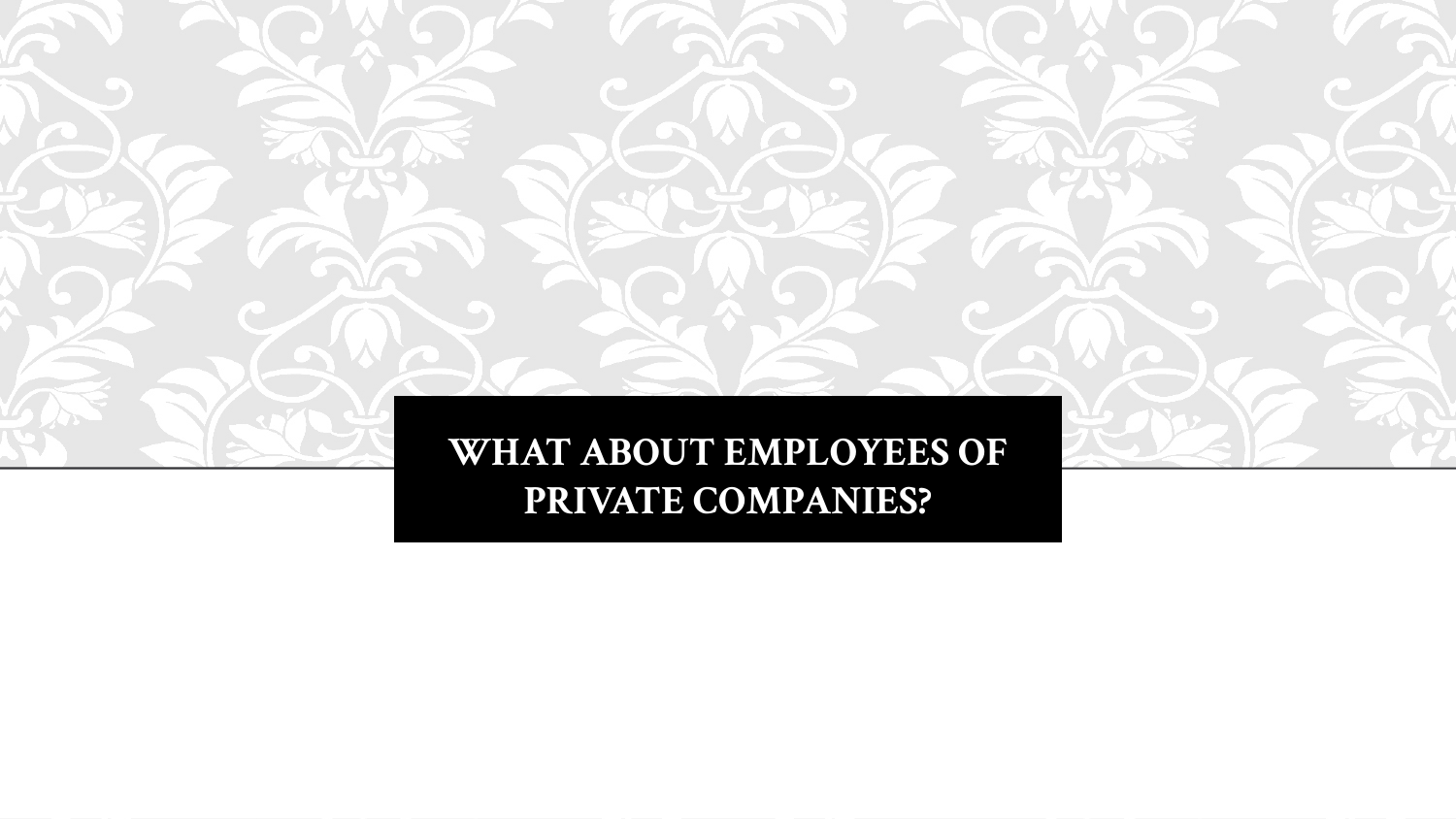

# What about employees of private companies?